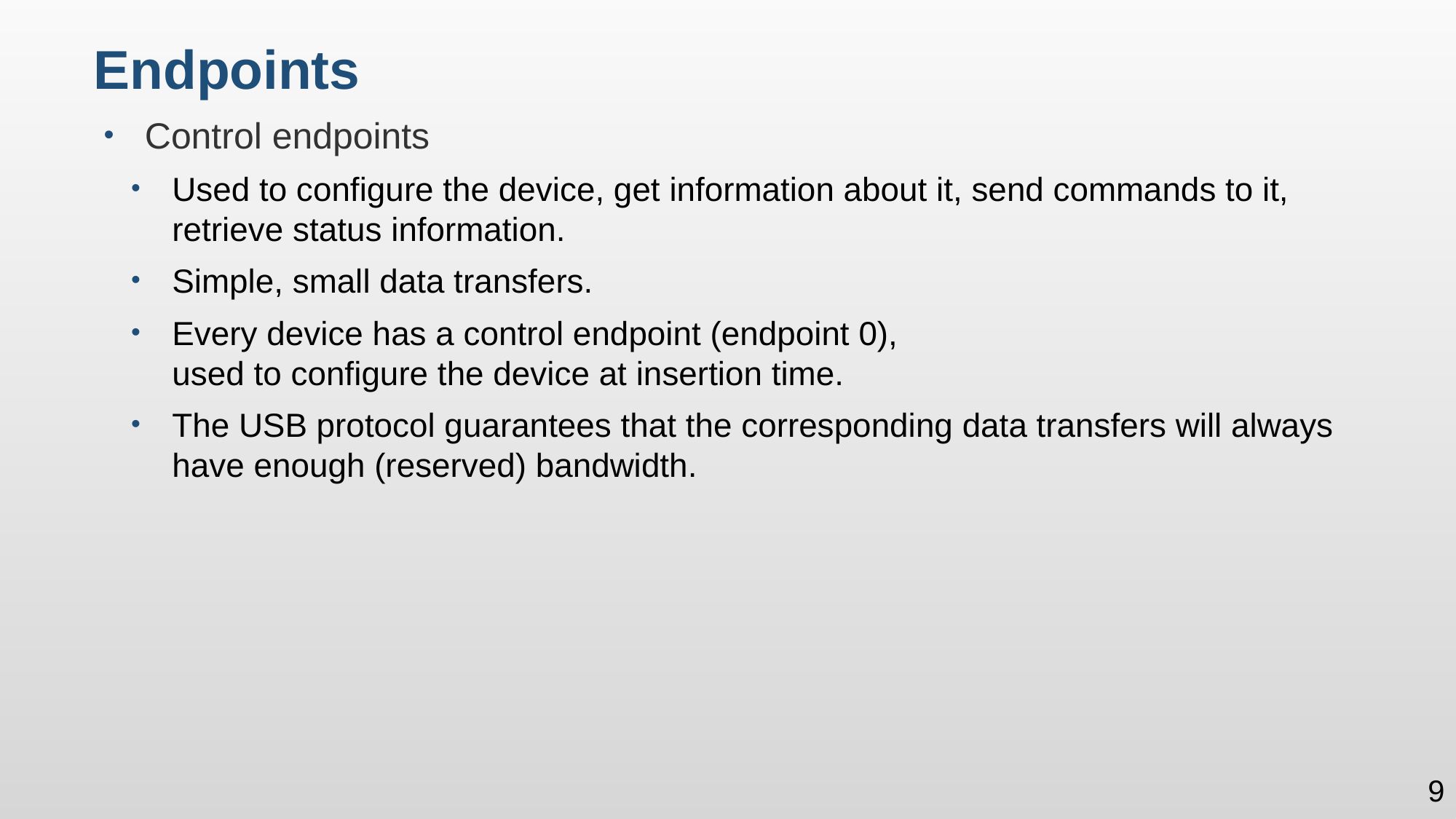

Endpoints
Control endpoints
Used to configure the device, get information about it, send commands to it, retrieve status information.
Simple, small data transfers.
Every device has a control endpoint (endpoint 0),
used to configure the device at insertion time.
The USB protocol guarantees that the corresponding data transfers will always have enough (reserved) bandwidth.

9